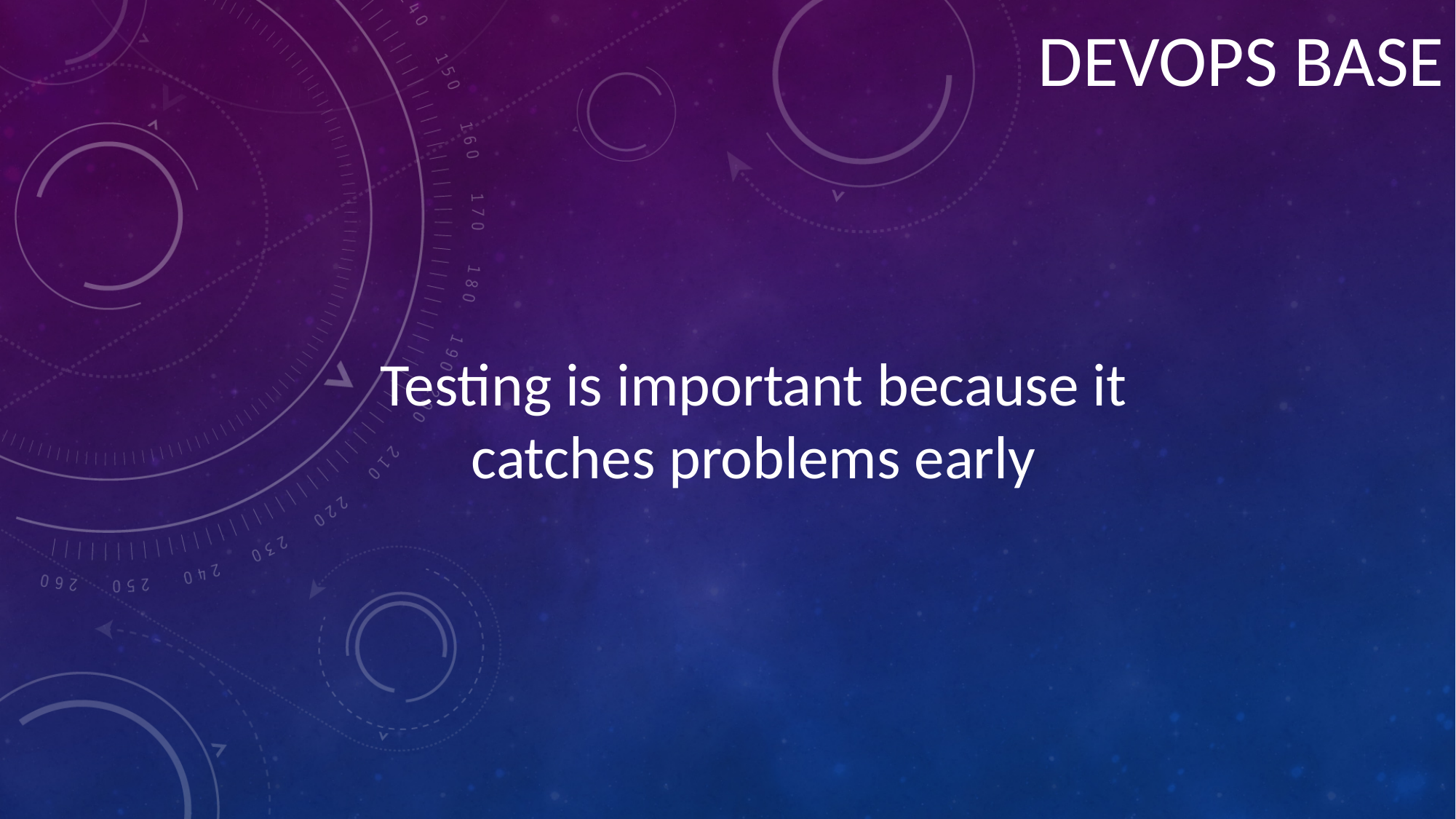

# Devops BASE
Testing is important because it catches problems early